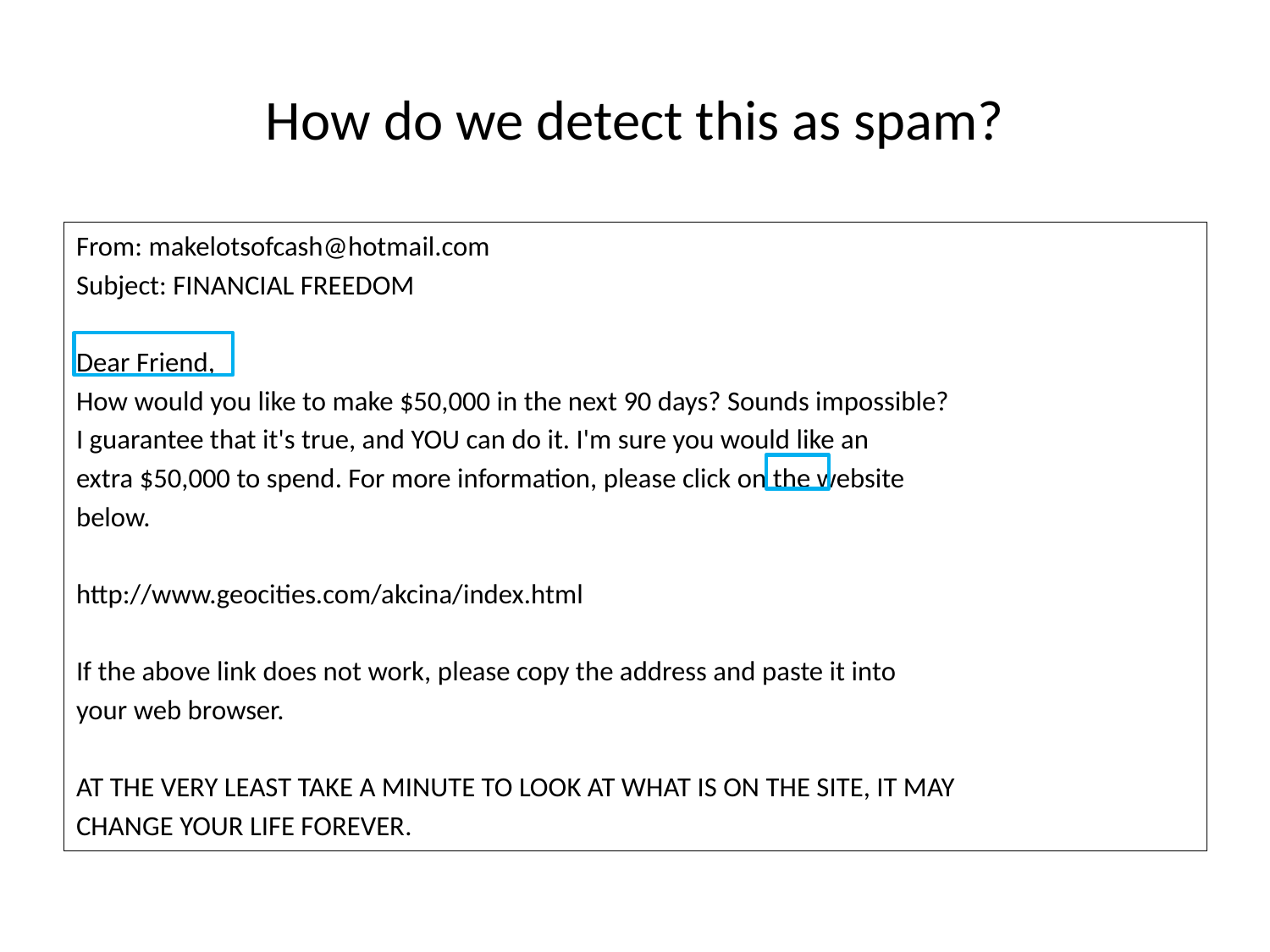

# How do we detect this as spam?
From: makelotsofcash@hotmail.com
Subject: FINANCIAL FREEDOM

Dear Friend,
How would you like to make $50,000 in the next 90 days? Sounds impossible?
I guarantee that it's true, and YOU can do it. I'm sure you would like an
extra $50,000 to spend. For more information, please click on the website
below.

http://www.geocities.com/akcina/index.html

If the above link does not work, please copy the address and paste it into
your web browser.

AT THE VERY LEAST TAKE A MINUTE TO LOOK AT WHAT IS ON THE SITE, IT MAY
CHANGE YOUR LIFE FOREVER.